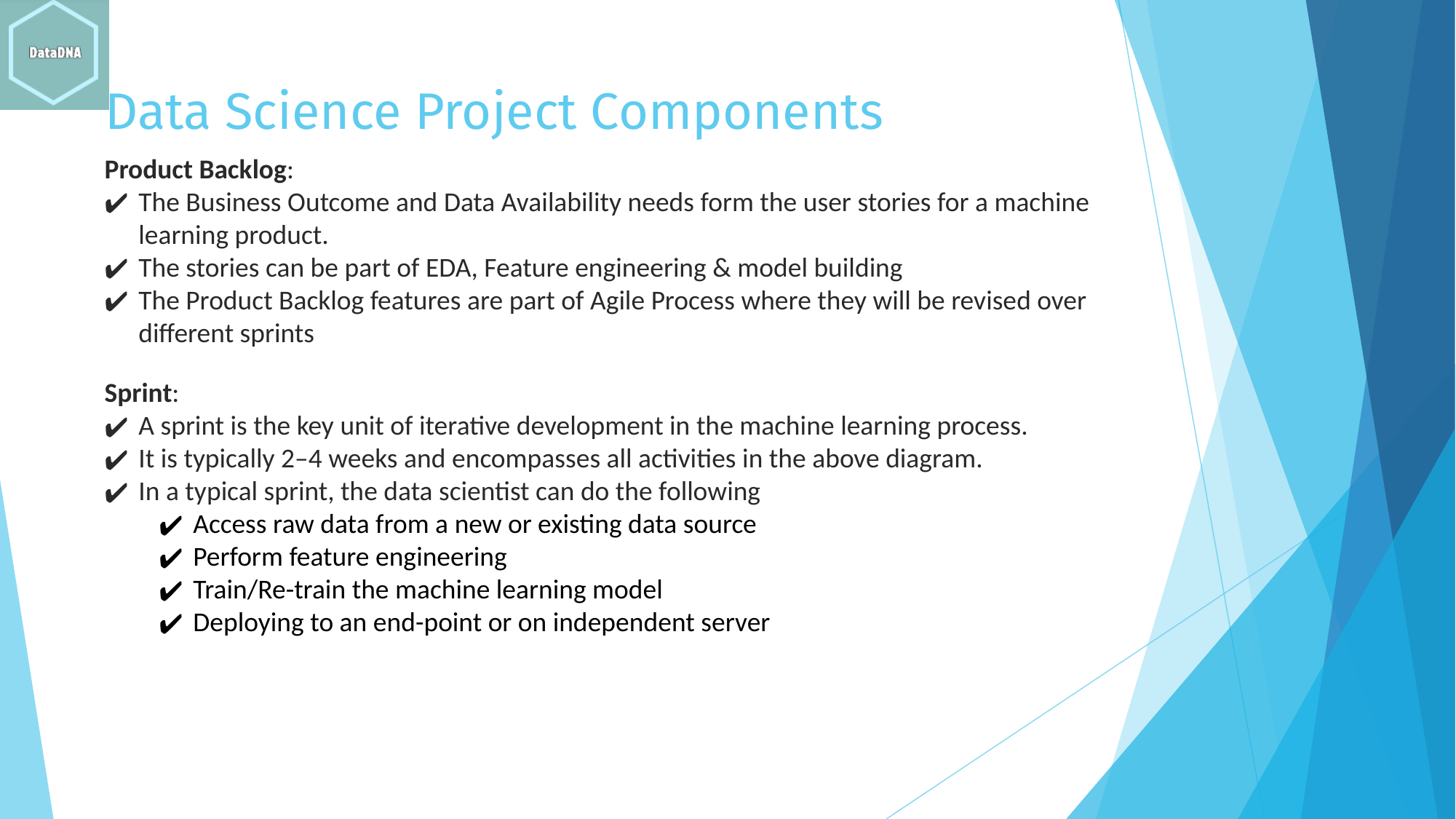

# Data Science Project Components
Product Backlog:
The Business Outcome and Data Availability needs form the user stories for a machine learning product.
The stories can be part of EDA, Feature engineering & model building
The Product Backlog features are part of Agile Process where they will be revised over different sprints
Sprint:
A sprint is the key unit of iterative development in the machine learning process.
It is typically 2–4 weeks and encompasses all activities in the above diagram.
In a typical sprint, the data scientist can do the following
Access raw data from a new or existing data source
Perform feature engineering
Train/Re-train the machine learning model
Deploying to an end-point or on independent server